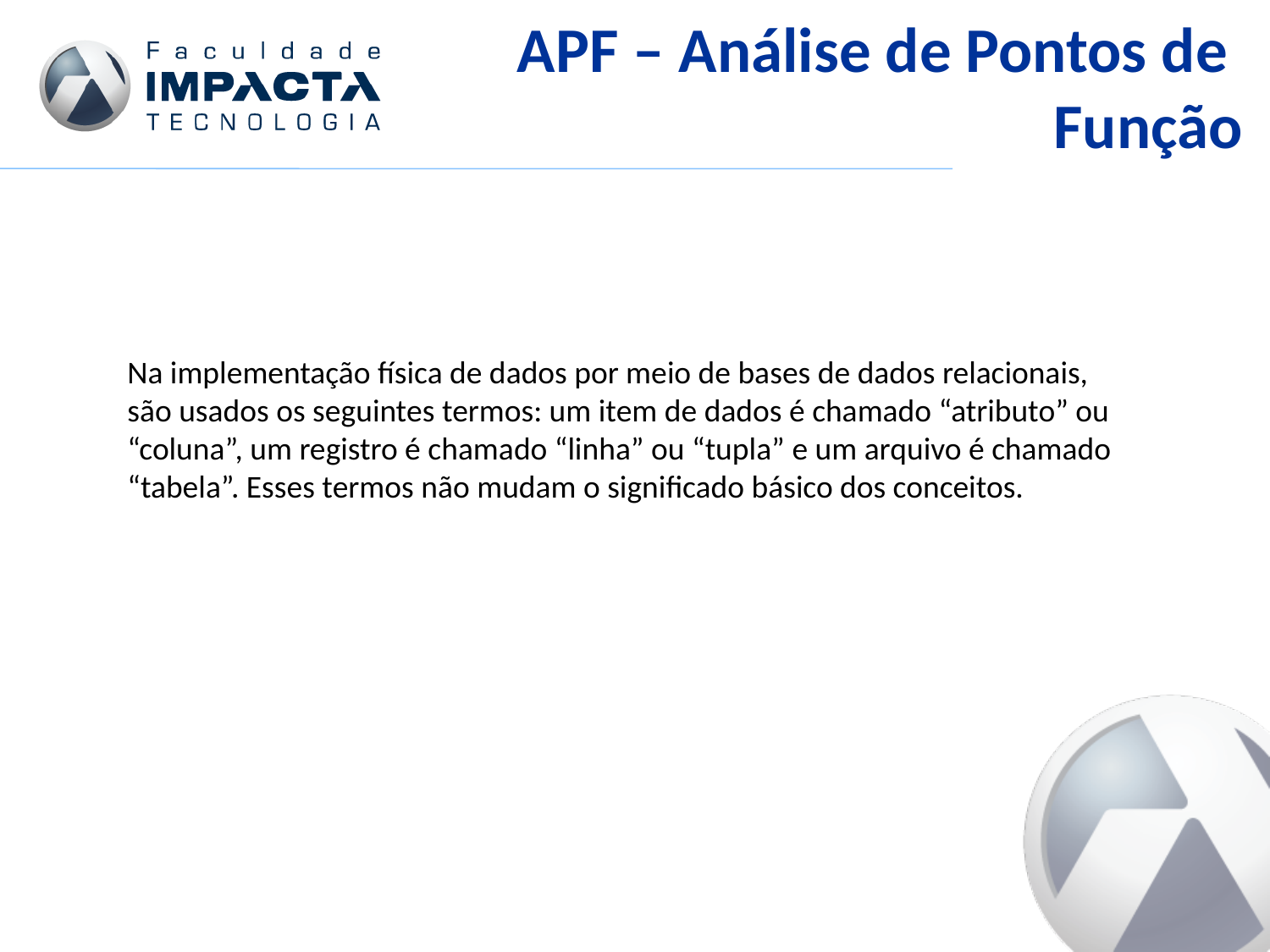

APF – Análise de Pontos de
Função
Na implementação física de dados por meio de bases de dados relacionais, são usados os seguintes termos: um item de dados é chamado “atributo” ou “coluna”, um registro é chamado “linha” ou “tupla” e um arquivo é chamado “tabela”. Esses termos não mudam o significado básico dos conceitos.